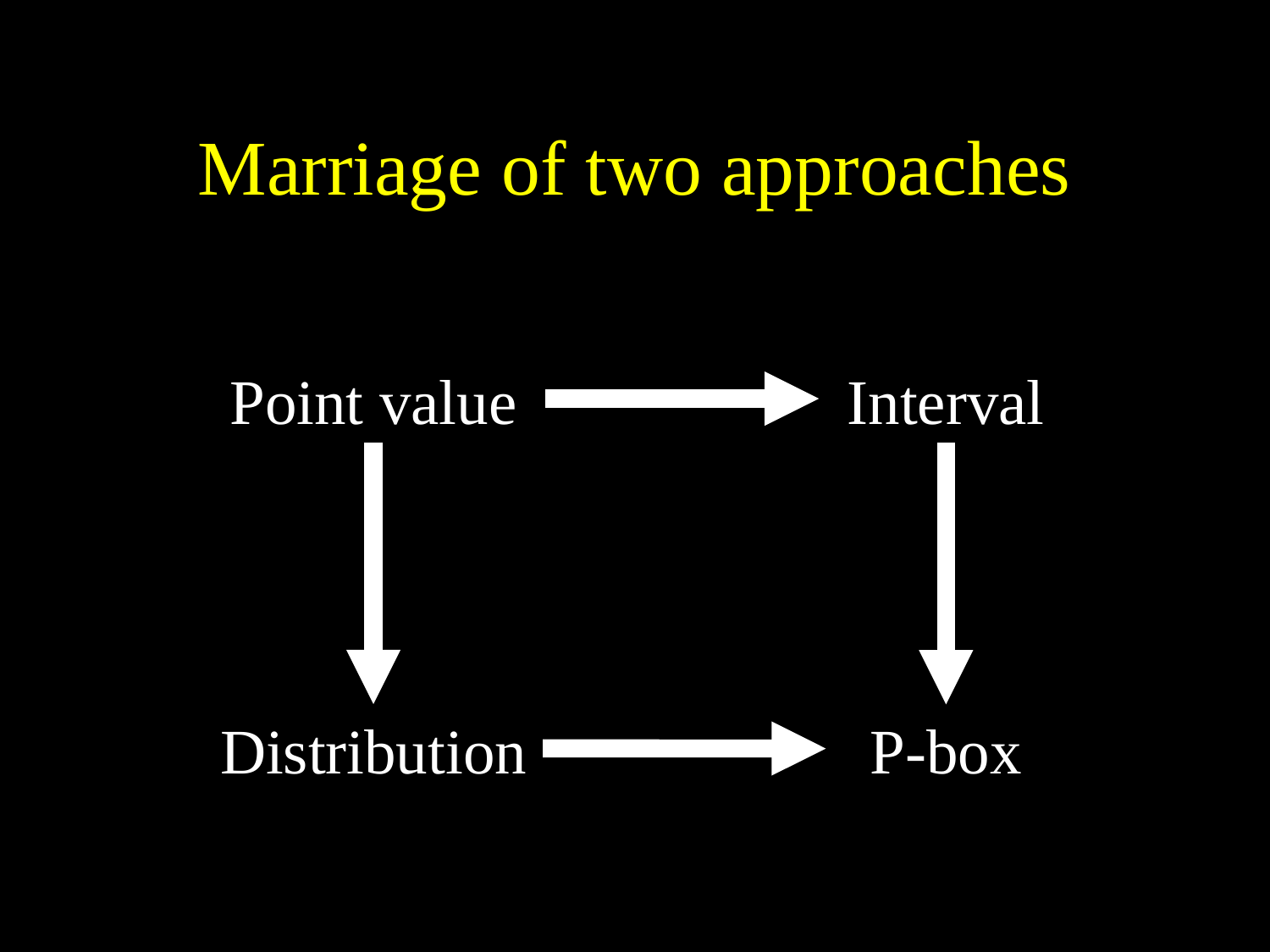

# Marriage of two approaches
 Point value
 Interval
Distribution
  P-box